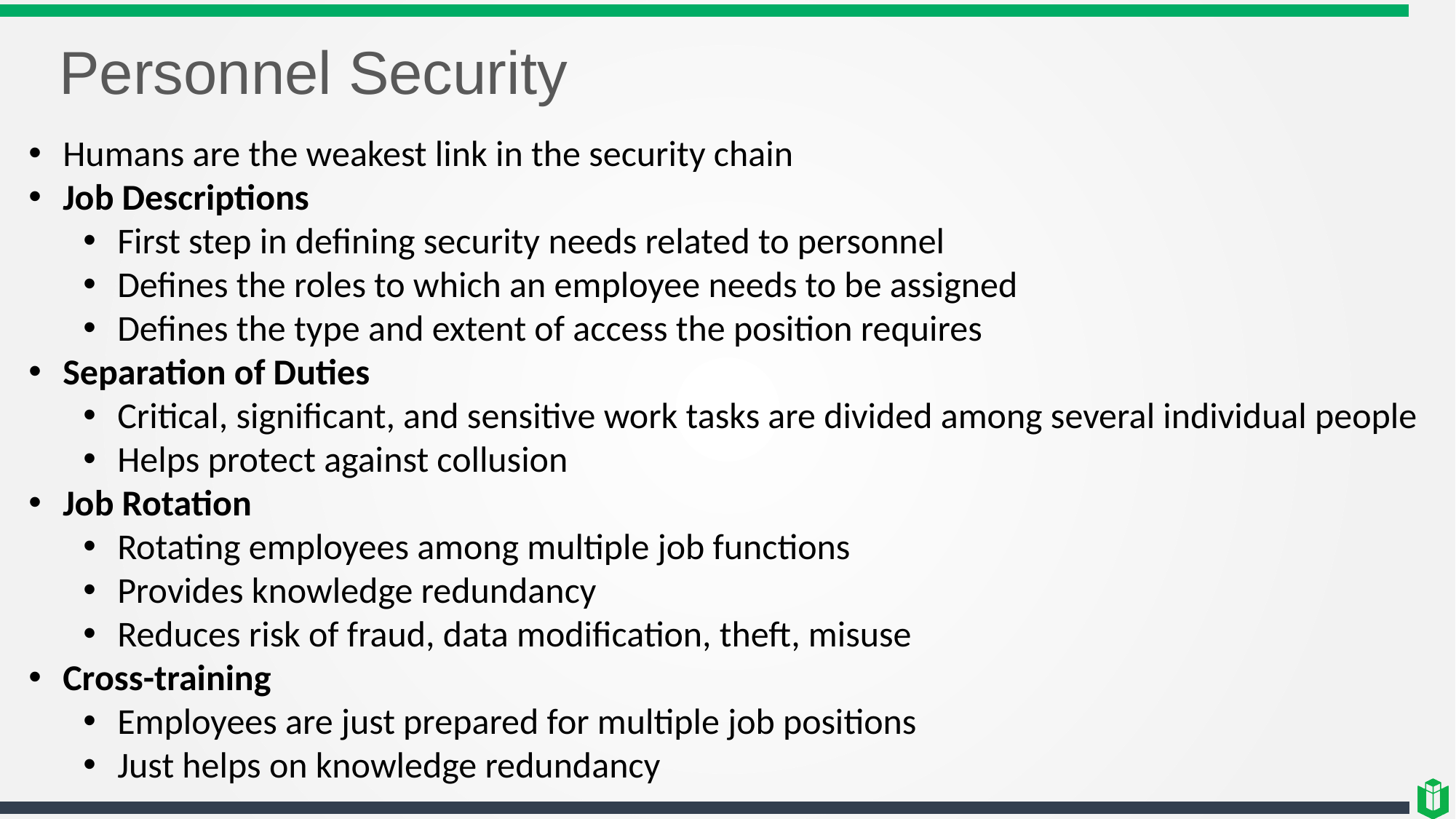

# Personnel Security
Humans are the weakest link in the security chain
Job Descriptions
First step in defining security needs related to personnel
Defines the roles to which an employee needs to be assigned
Defines the type and extent of access the position requires
Separation of Duties
Critical, significant, and sensitive work tasks are divided among several individual people
Helps protect against collusion
Job Rotation
Rotating employees among multiple job functions
Provides knowledge redundancy
Reduces risk of fraud, data modification, theft, misuse
Cross-training
Employees are just prepared for multiple job positions
Just helps on knowledge redundancy